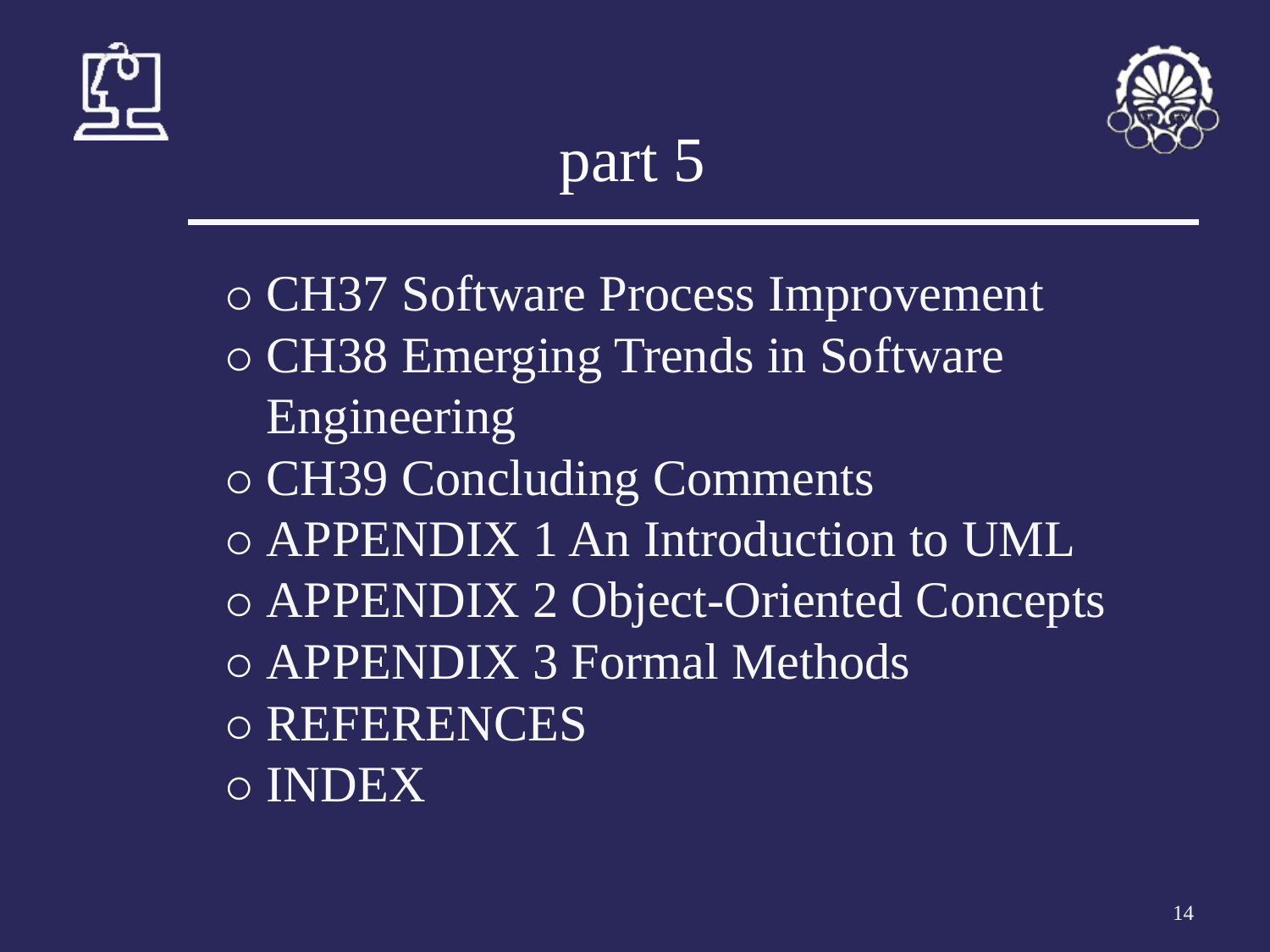

# part 5
CH37 Software Process Improvement
CH38 Emerging Trends in Software Engineering
CH39 Concluding Comments
APPENDIX 1 An Introduction to UML
APPENDIX 2 Object-Oriented Concepts
APPENDIX 3 Formal Methods
REFERENCES
INDEX

14